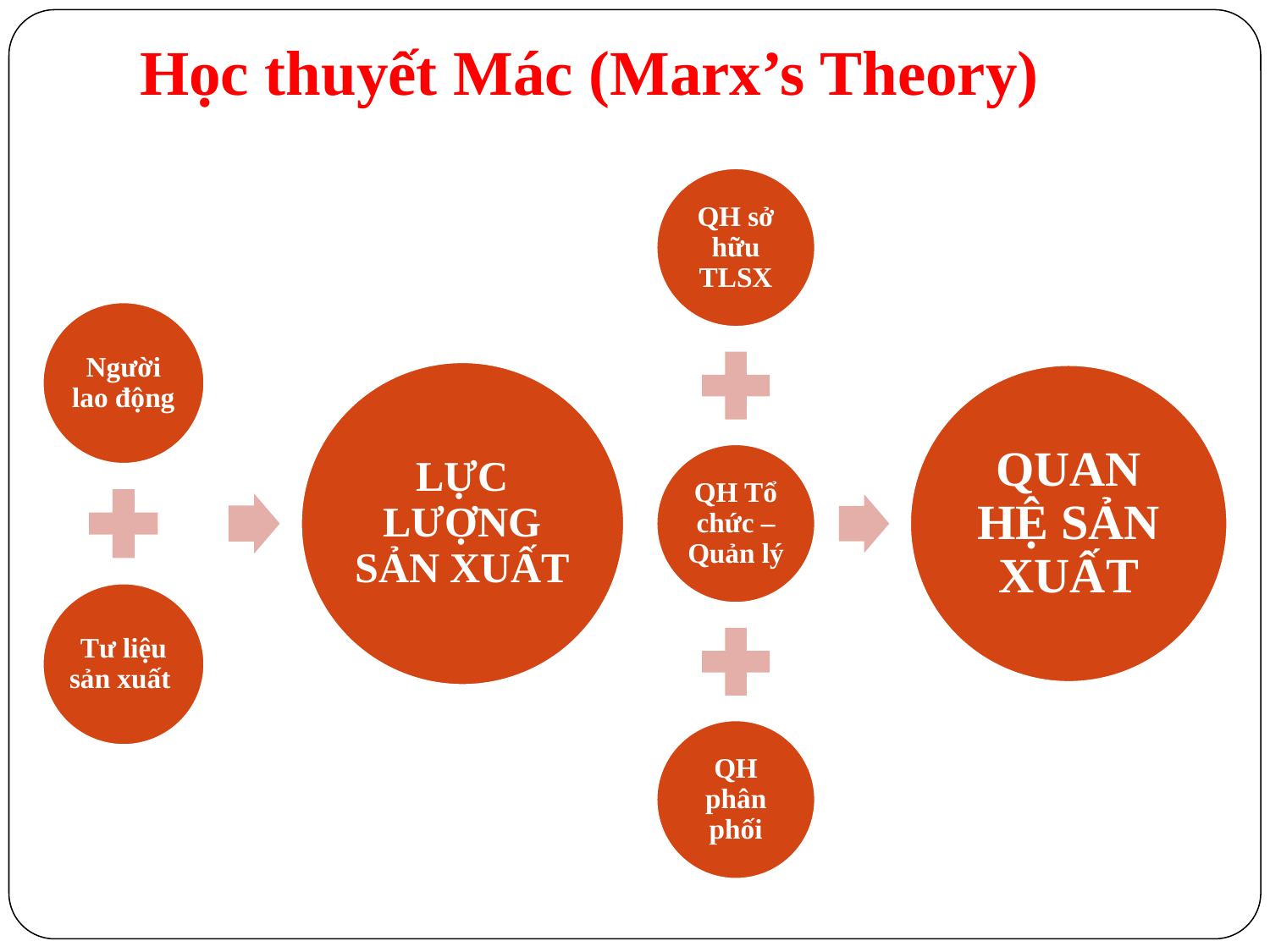

# Học thuyết Mác (Marx’s Theory)

QH sở hữu TLSX

QUAN HỆ SẢN XUẤT

QH Tổ chức – Quản lý

QH phân phối

Người lao động

LỰC LƯỢNG SẢN XUẤT

Tư liệu sản xuất